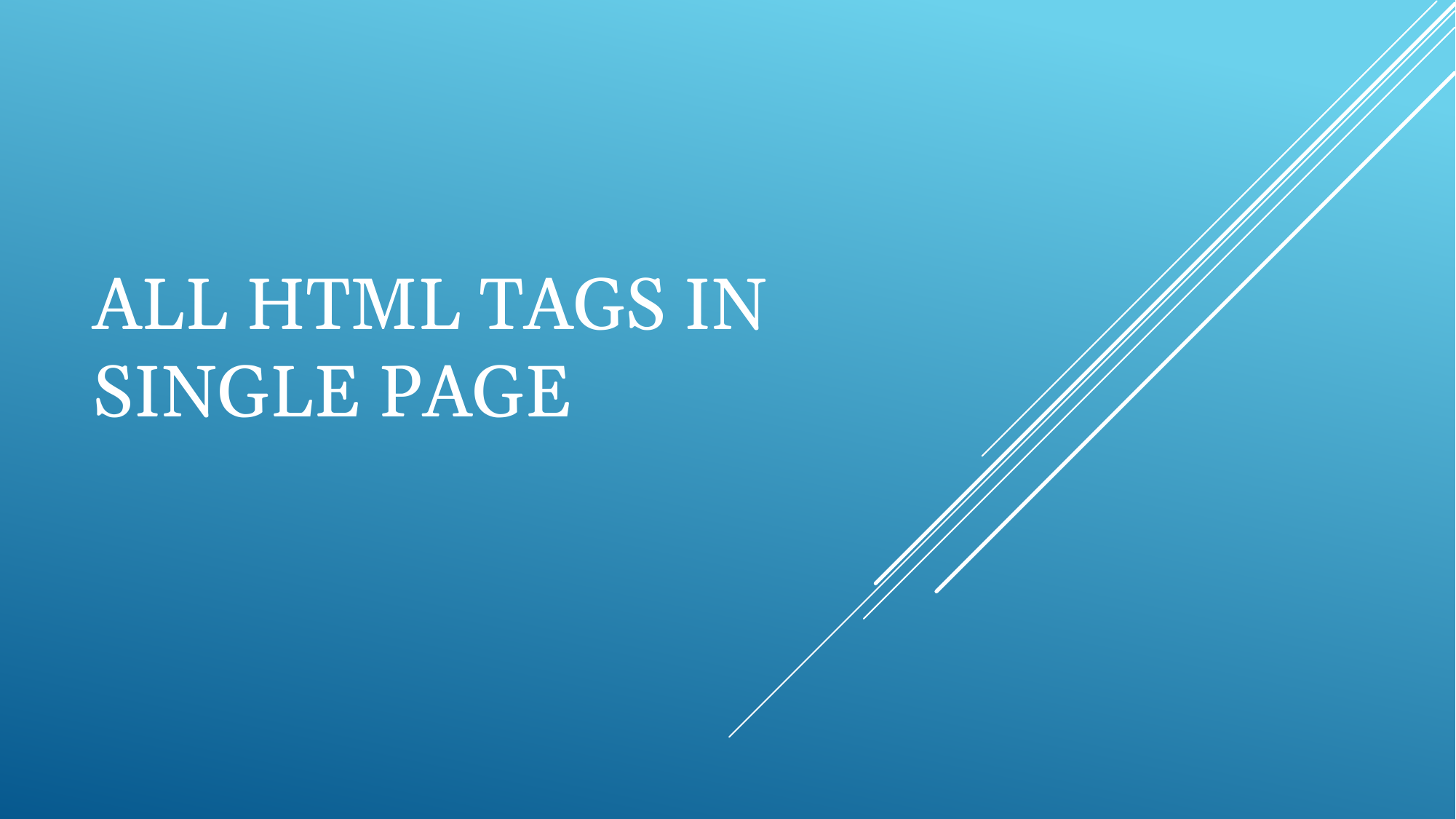

# all html tags in single page